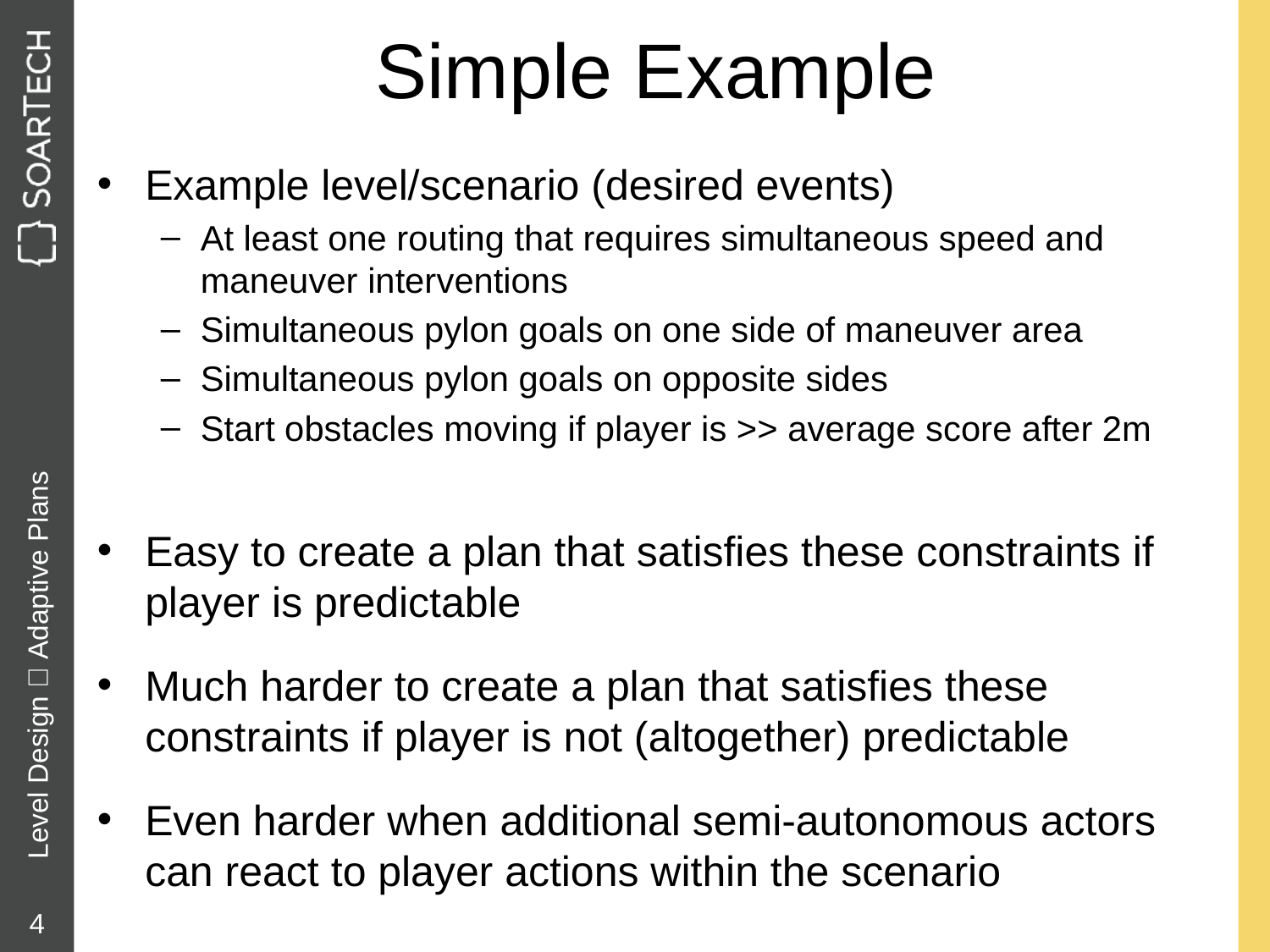

# Simple Example
Example level/scenario (desired events)
At least one routing that requires simultaneous speed and maneuver interventions
Simultaneous pylon goals on one side of maneuver area
Simultaneous pylon goals on opposite sides
Start obstacles moving if player is >> average score after 2m

Easy to create a plan that satisfies these constraints if player is predictable

Much harder to create a plan that satisfies these constraints if player is not (altogether) predictable

Even harder when additional semi-autonomous actors can react to player actions within the scenario